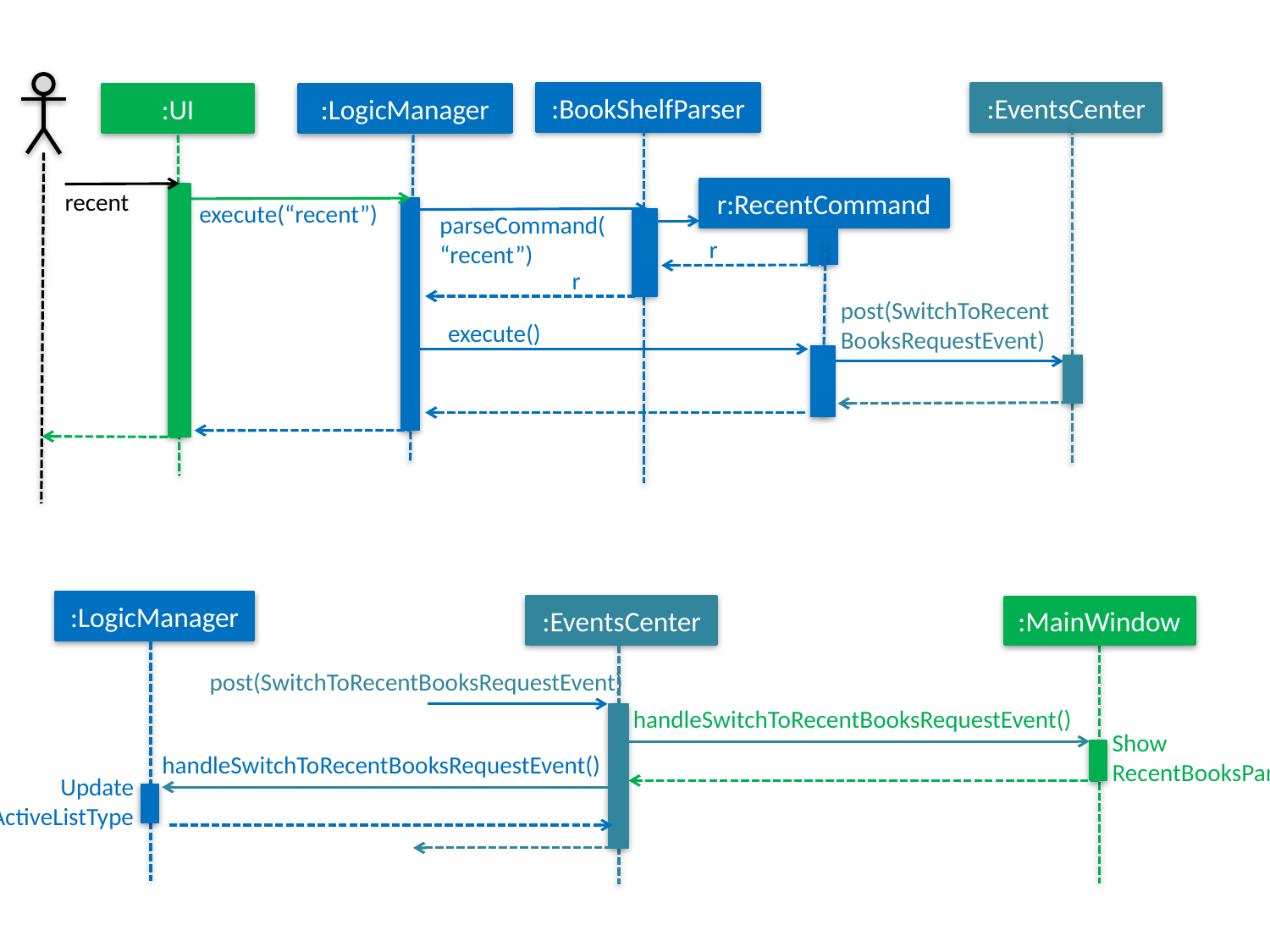

:BookShelfParser
:EventsCenter
:LogicManager
:UI
r:RecentCommand

recent
execute(“recent”)

parseCommand(
“recent”)

r
r
post(SwitchToRecentBooksRequestEvent)
execute()

:LogicManager
:EventsCenter
:MainWindow
post(SwitchToRecentBooksRequestEvent)
handleSwitchToRecentBooksRequestEvent()

Show RecentBooksPanel

handleSwitchToRecentBooksRequestEvent()
Update ActiveListType